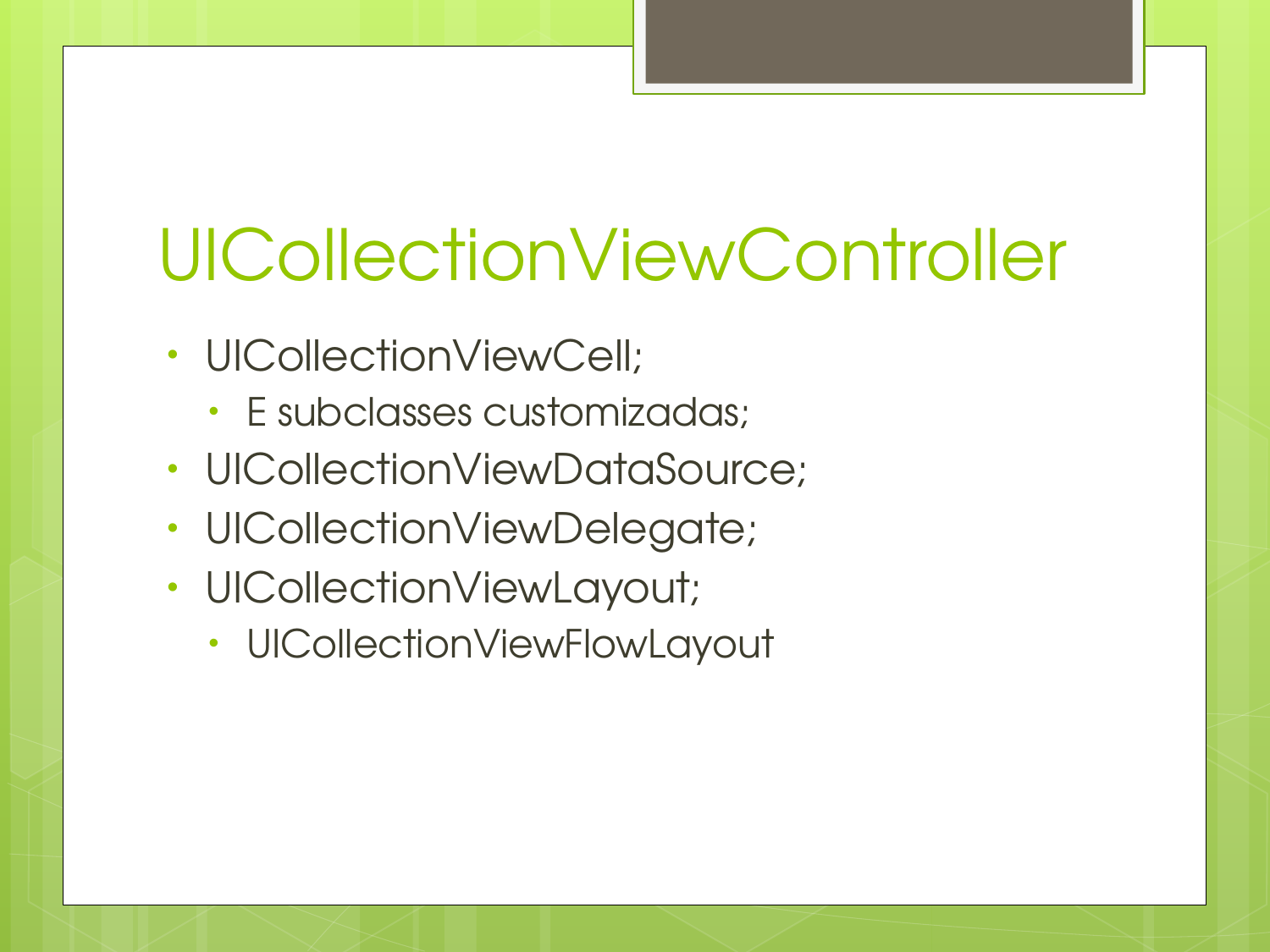

# UICollectionViewController
UICollectionViewCell;
E subclasses customizadas;
UICollectionViewDataSource;
UICollectionViewDelegate;
UICollectionViewLayout;
UICollectionViewFlowLayout